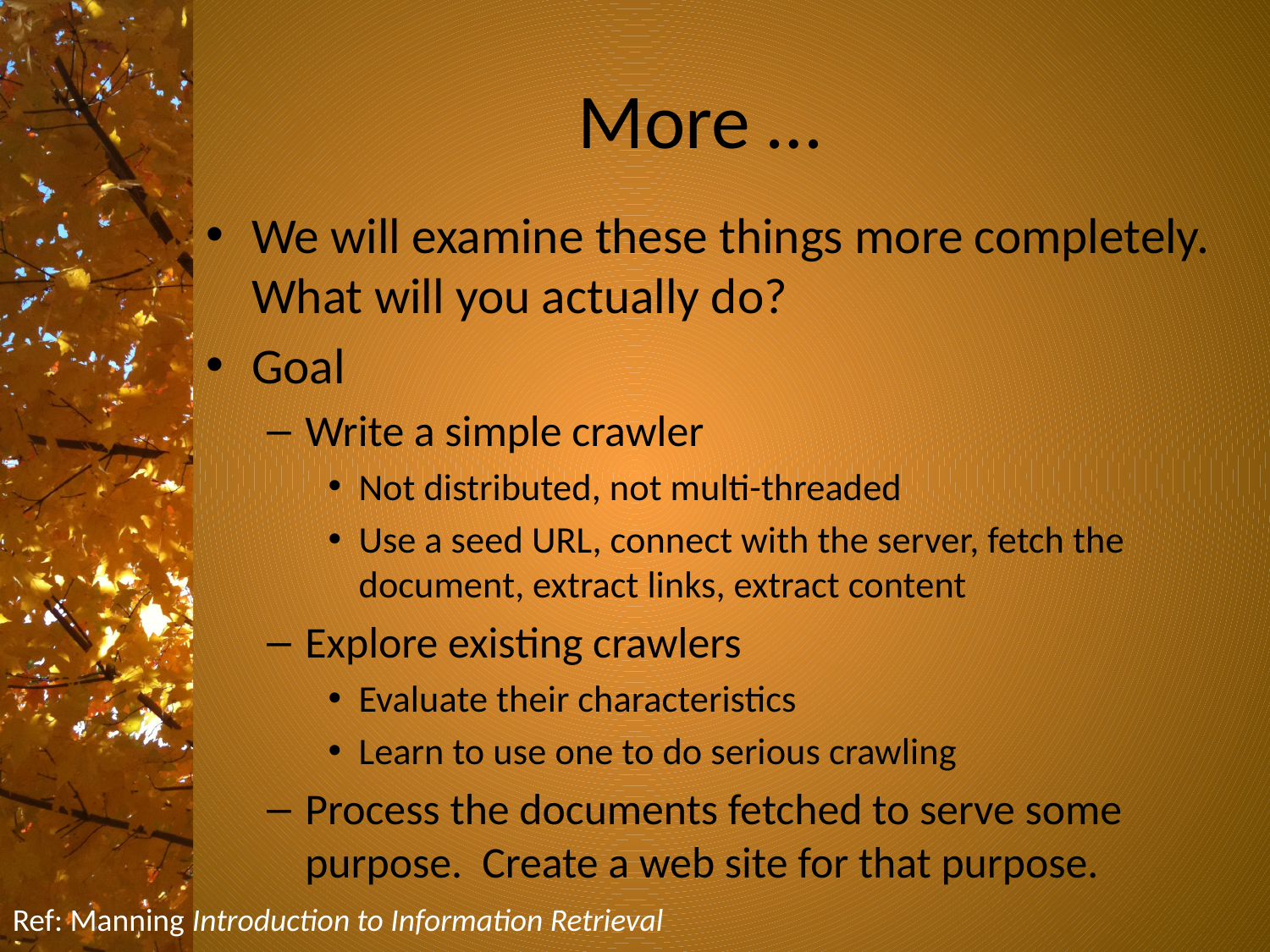

# More …
We will examine these things more completely.  What will you actually do?
Goal
Write a simple crawler
Not distributed, not multi-threaded
Use a seed URL, connect with the server, fetch the document, extract links, extract content
Explore existing crawlers
Evaluate their characteristics
Learn to use one to do serious crawling
Process the documents fetched to serve some purpose.  Create a web site for that purpose.
Ref: Manning Introduction to Information Retrieval